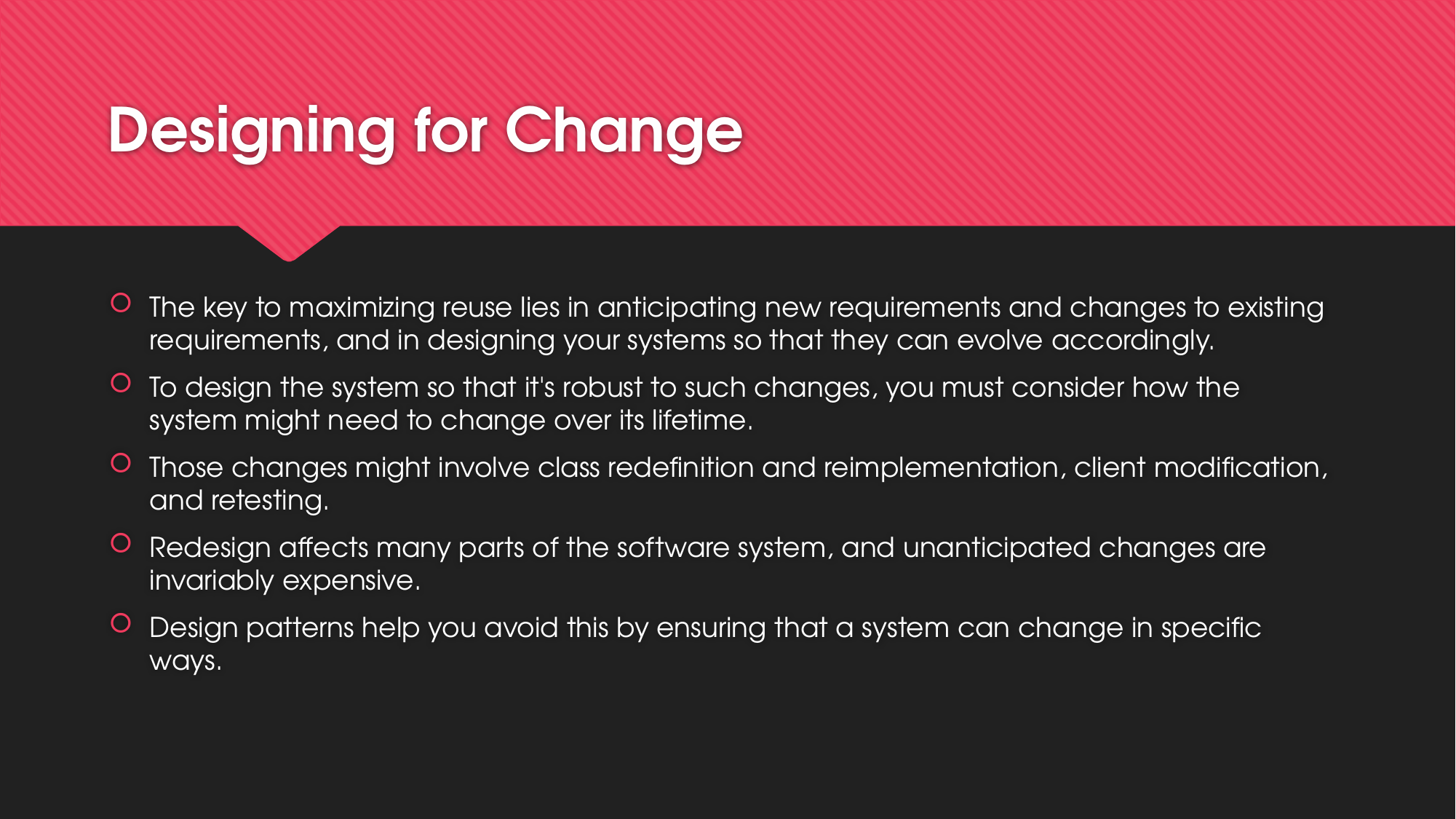

# Designing for Change
The key to maximizing reuse lies in anticipating new requirements and changes to existing requirements, and in designing your systems so that they can evolve accordingly.
To design the system so that it's robust to such changes, you must consider how the
system might need to change over its lifetime.
Those changes might involve class redefinition and reimplementation, client modification, and retesting.
Redesign affects many parts of the software system, and unanticipated changes are invariably expensive.
Design patterns help you avoid this by ensuring that a system can change in specific
ways.